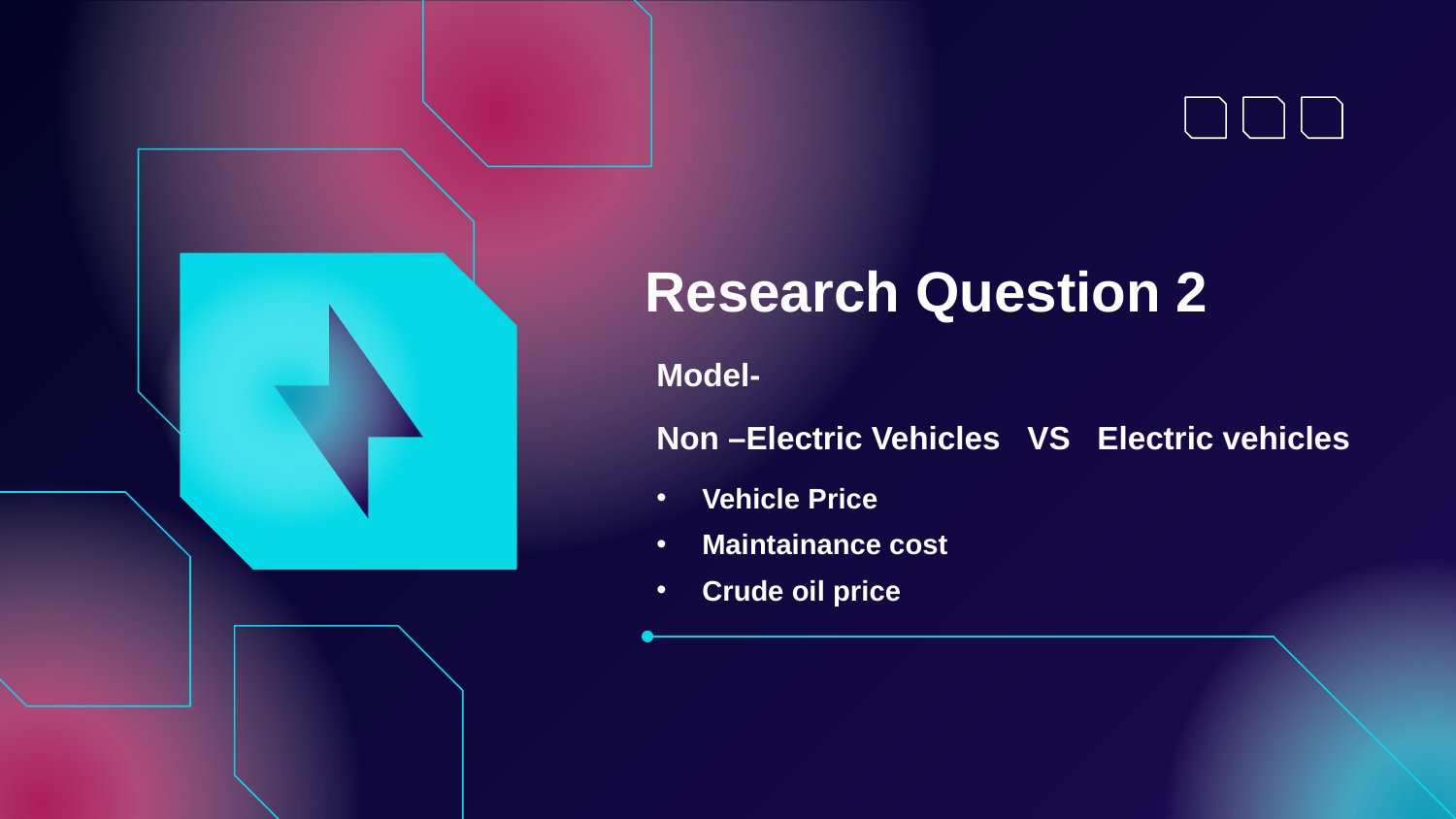

# Research Question 2

Model-
Non –Electric Vehicles   VS   Electric vehicles
Vehicle Price
Maintainance cost
Crude oil price